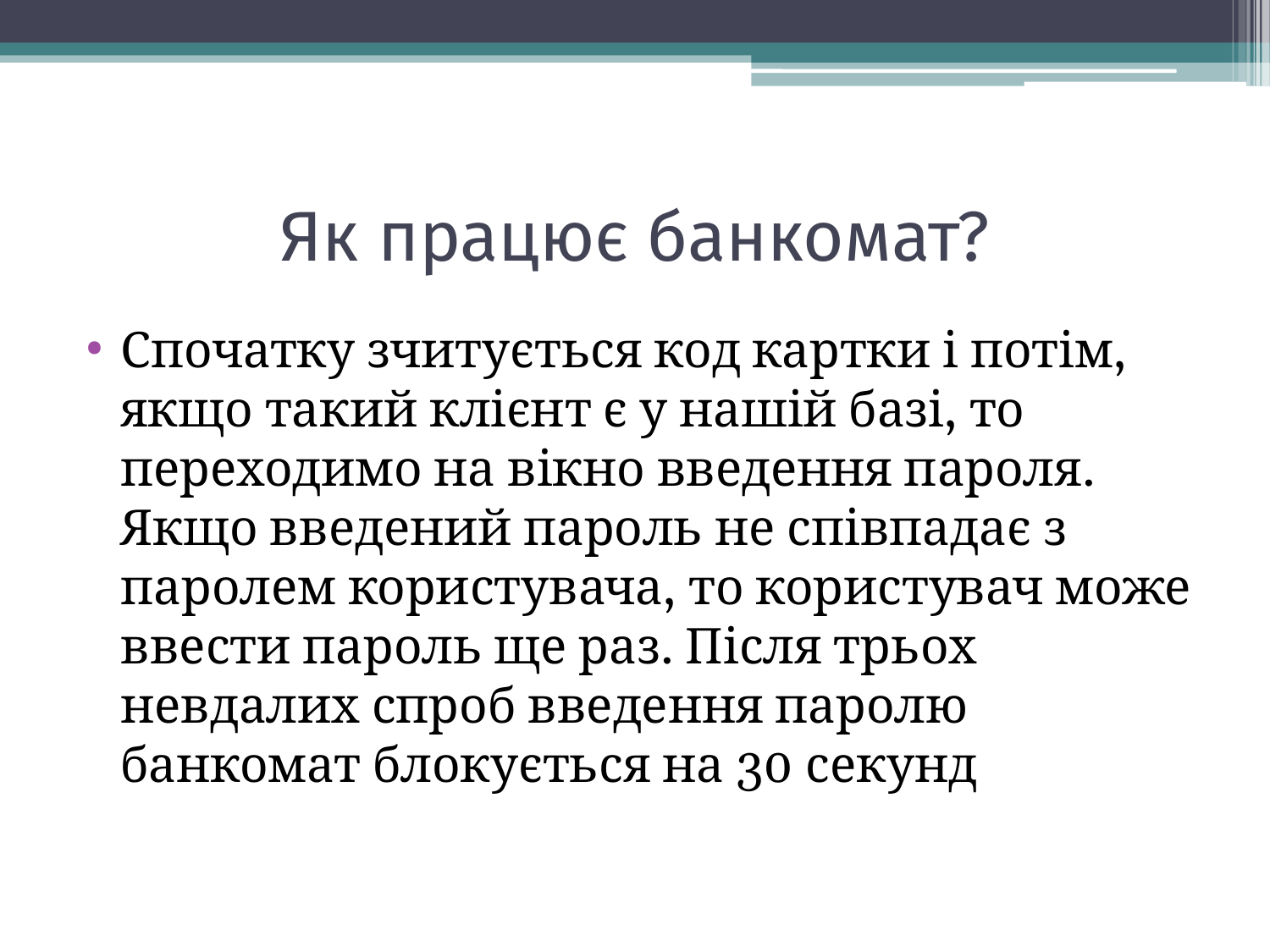

# Як працює банкомат?
Спочатку зчитується код картки і потім, якщо такий клієнт є у нашій базі, то переходимо на вікно введення пароля. Якщо введений пароль не співпадає з паролем користувача, то користувач може ввести пароль ще раз. Після трьох невдалих спроб введення паролю банкомат блокується на 30 секунд